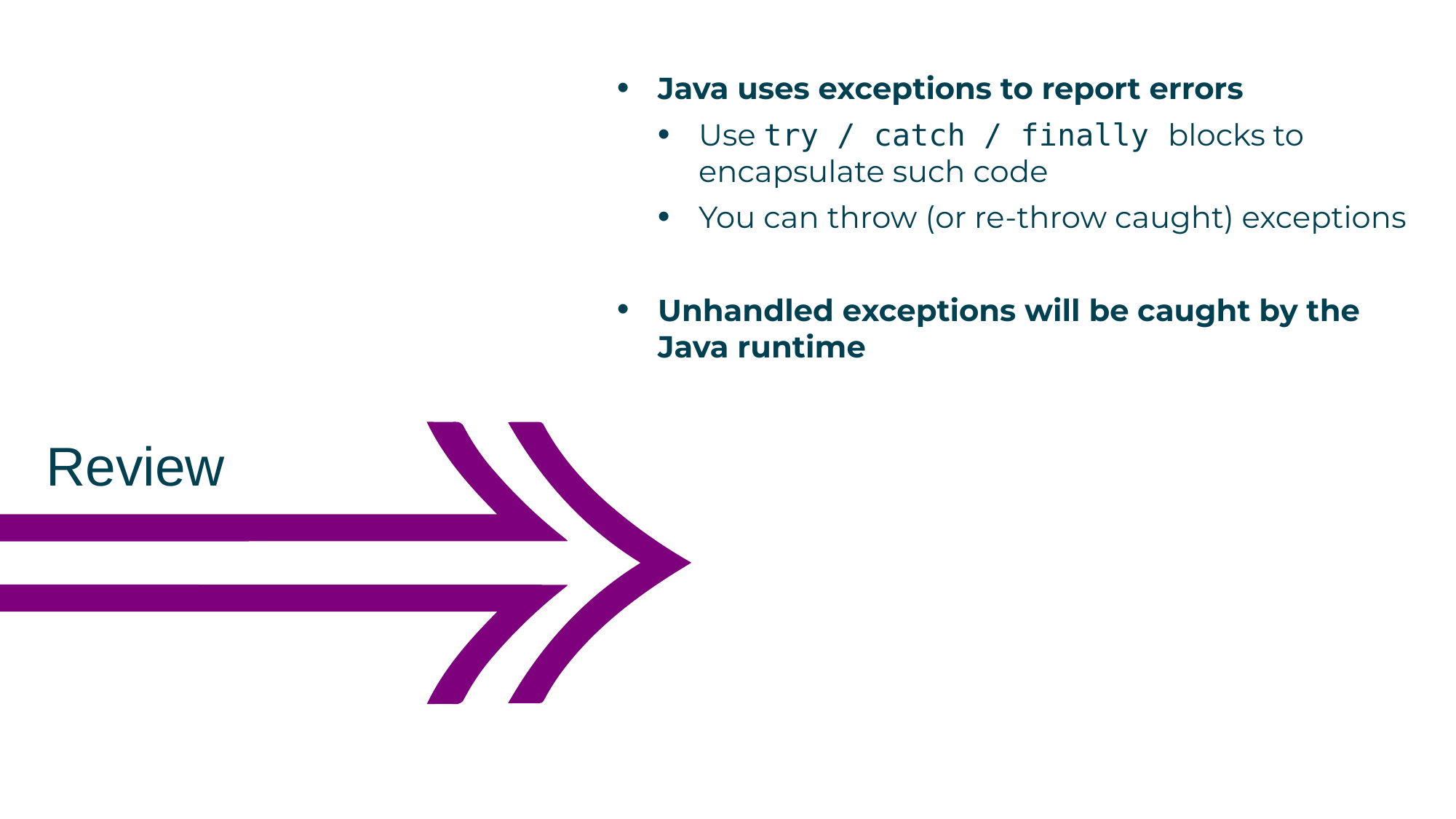

Java uses exceptions to report errors
Use try / catch / finally blocks to encapsulate such code
You can throw (or re-throw caught) exceptions

Unhandled exceptions will be caught by the Java runtime

Review